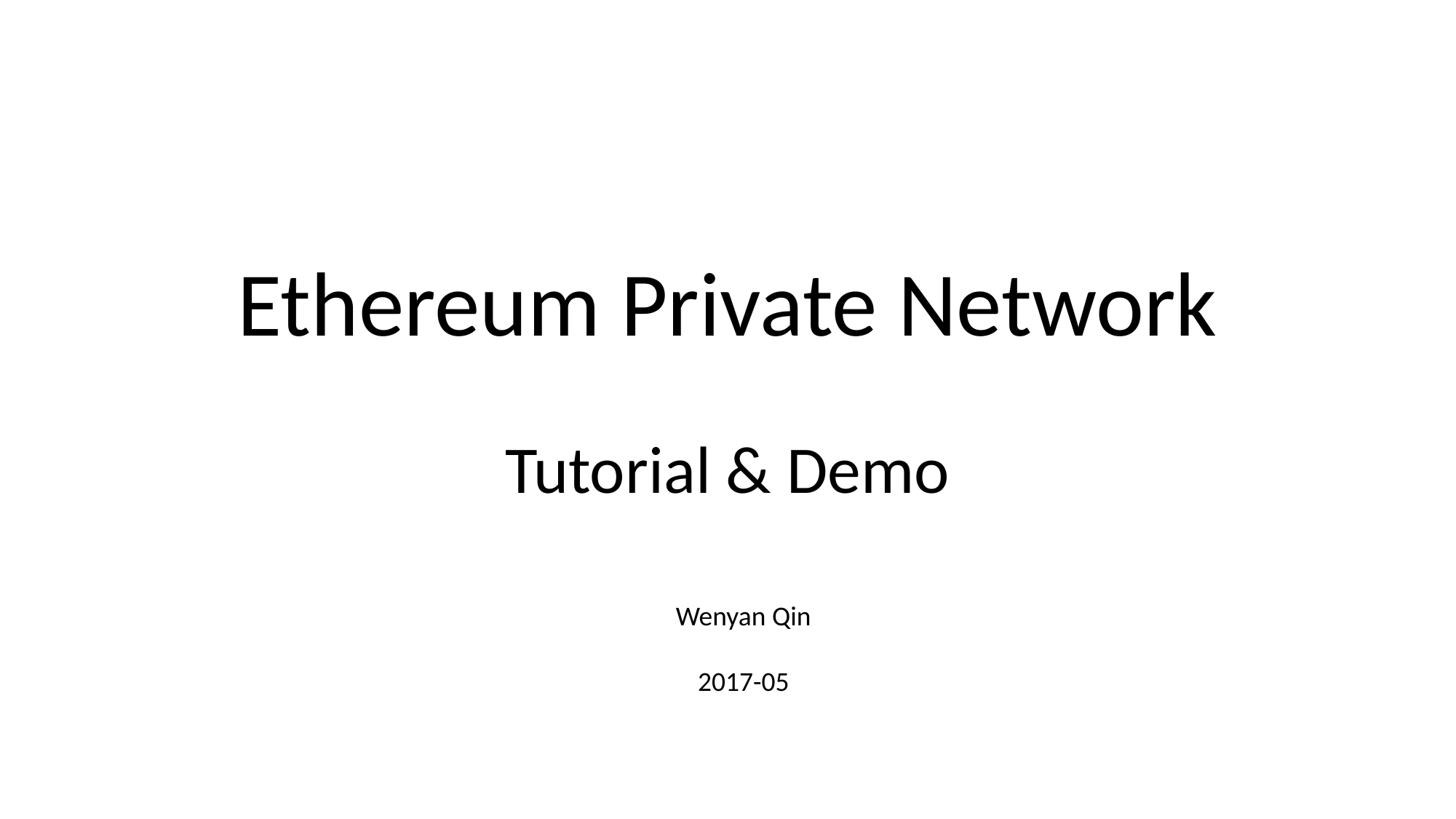

# Ethereum Private Network
Tutorial & Demo

Wenyan Qin

2017-05